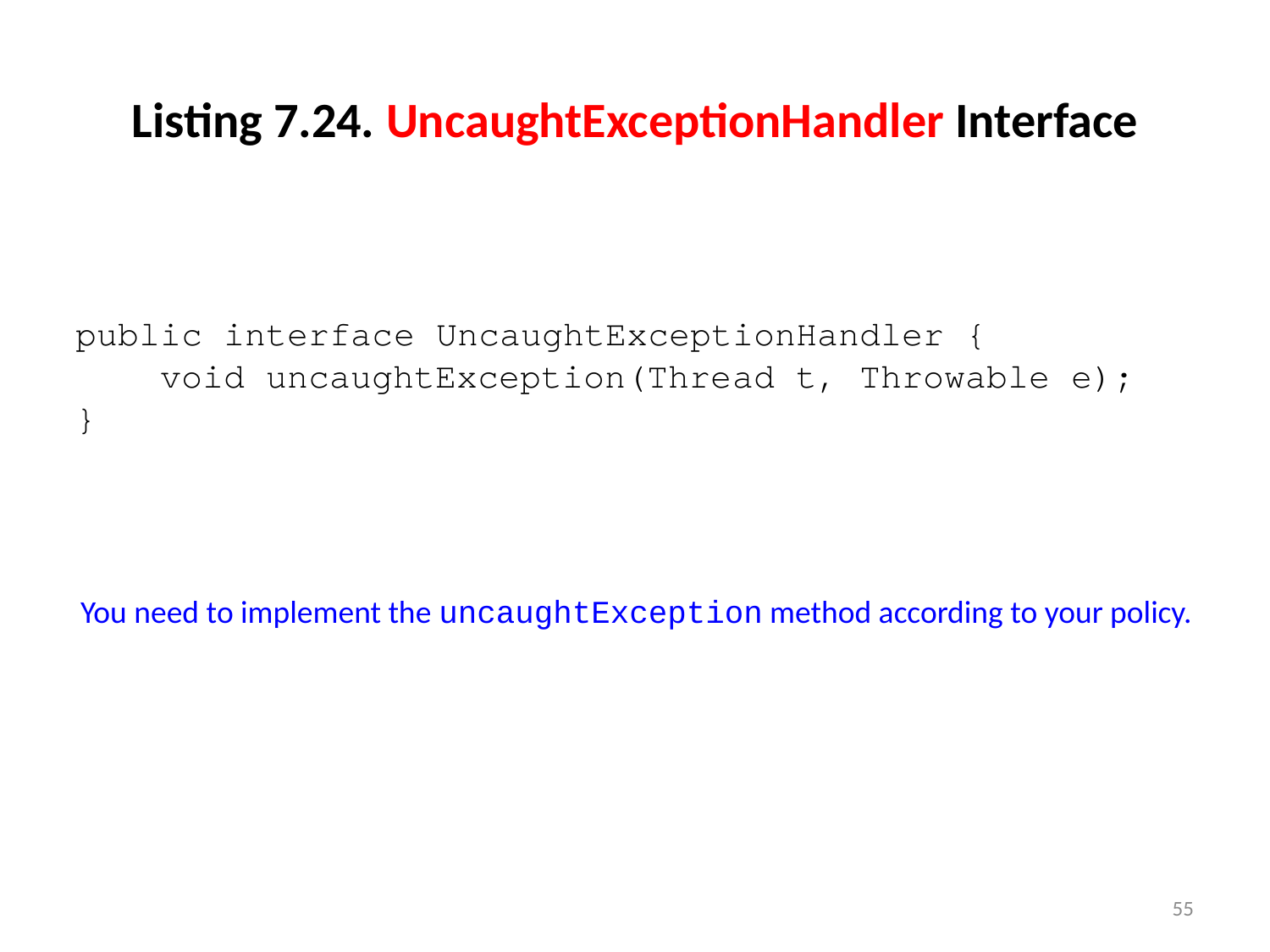

# Listing 7.24. UncaughtExceptionHandler Interface
public interface UncaughtExceptionHandler {
    void uncaughtException(Thread t, Throwable e);
}
You need to implement the uncaughtException method according to your policy.
55